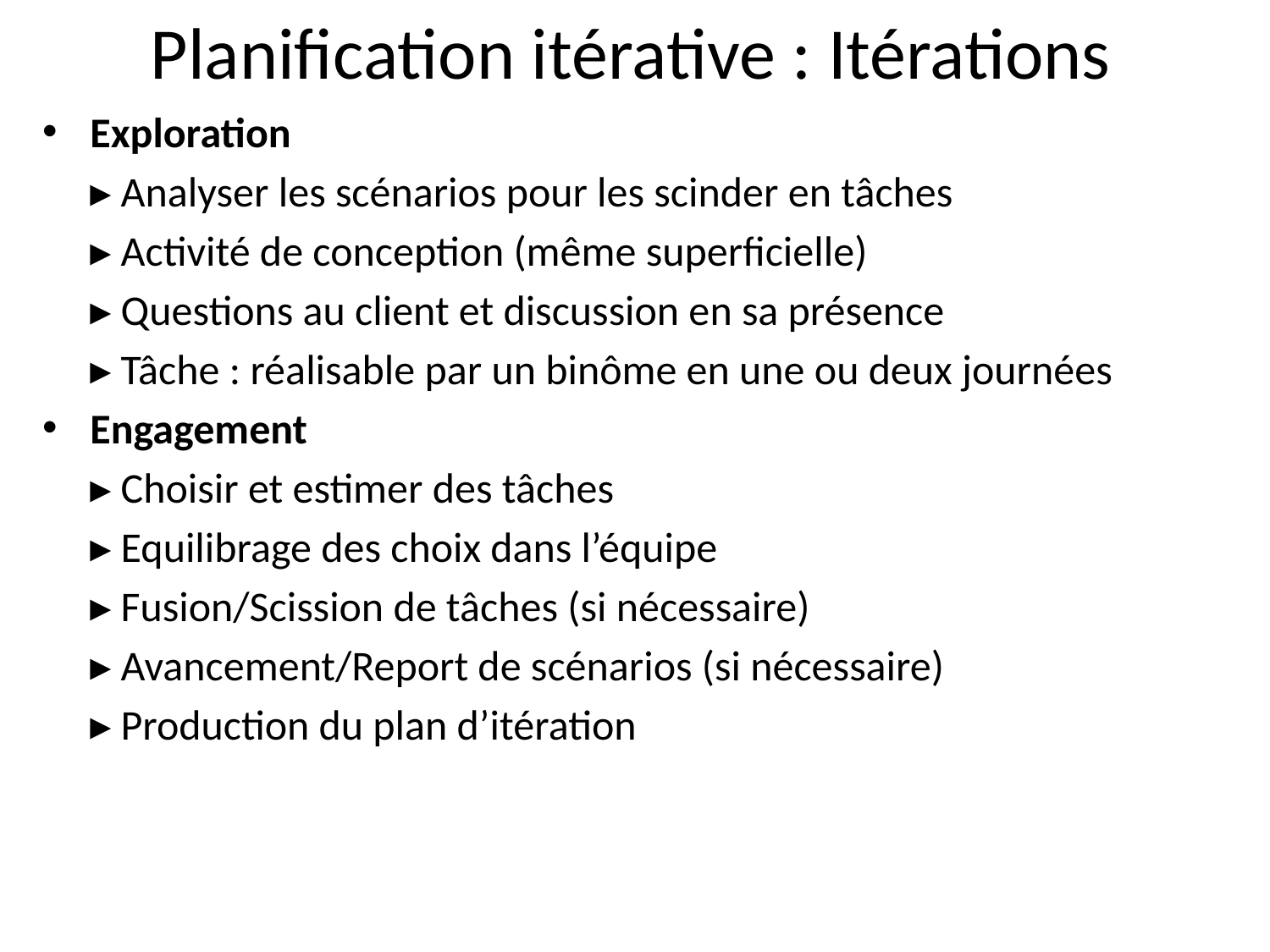

# Planification itérative : Itérations
Exploration
	▸ Analyser les scénarios pour les scinder en tâches
	▸ Activité de conception (même superficielle)
	▸ Questions au client et discussion en sa présence
	▸ Tâche : réalisable par un binôme en une ou deux journées
Engagement
	▸ Choisir et estimer des tâches
	▸ Equilibrage des choix dans l’équipe
	▸ Fusion/Scission de tâches (si nécessaire)
	▸ Avancement/Report de scénarios (si nécessaire)
	▸ Production du plan d’itération